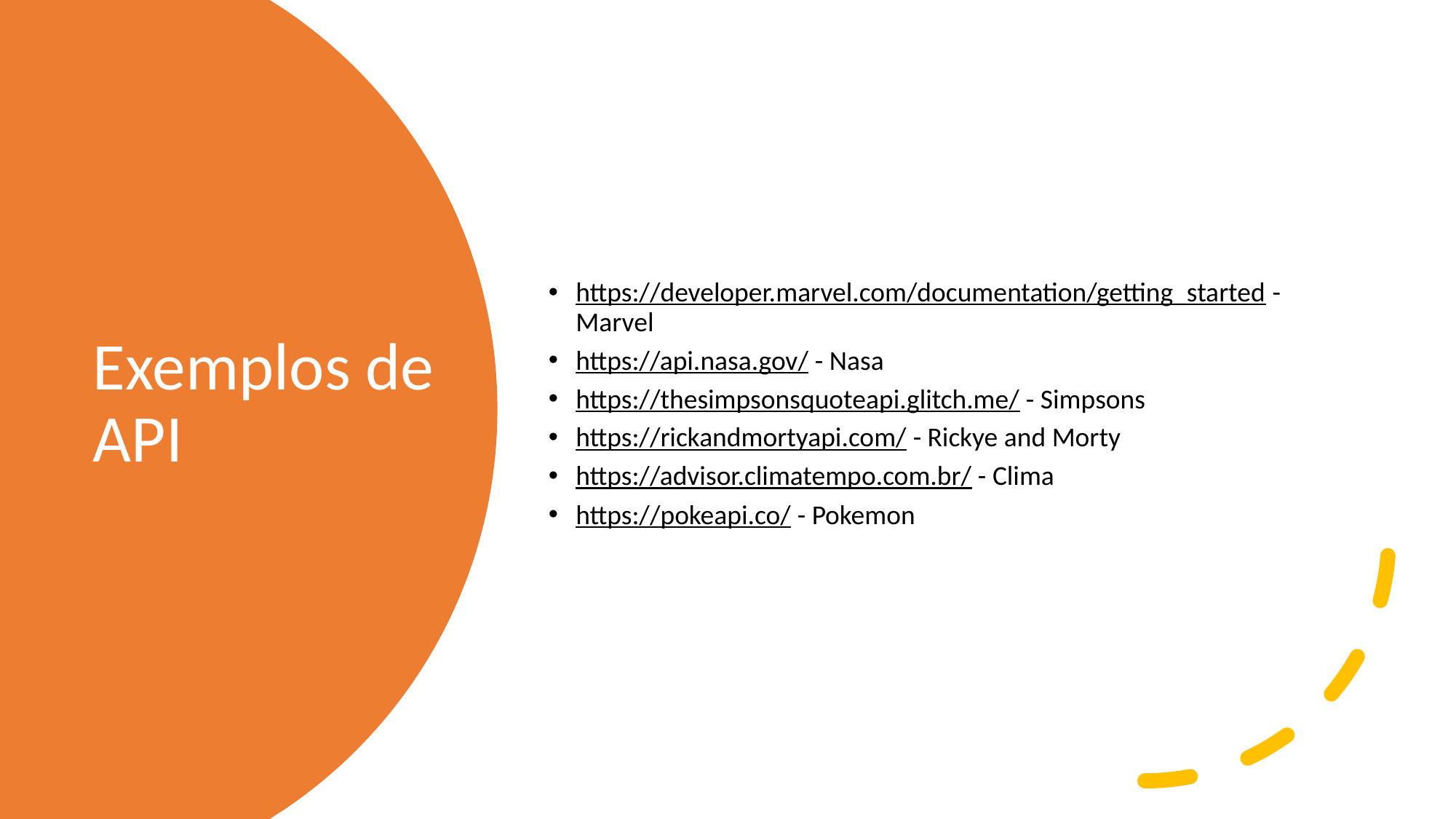

https://developer.marvel.com/documentation/getting_started - Marvel
https://api.nasa.gov/ - Nasa
https://thesimpsonsquoteapi.glitch.me/ - Simpsons
https://rickandmortyapi.com/ - Rickye and Morty
https://advisor.climatempo.com.br/ - Clima
https://pokeapi.co/ - Pokemon
Exemplos de API